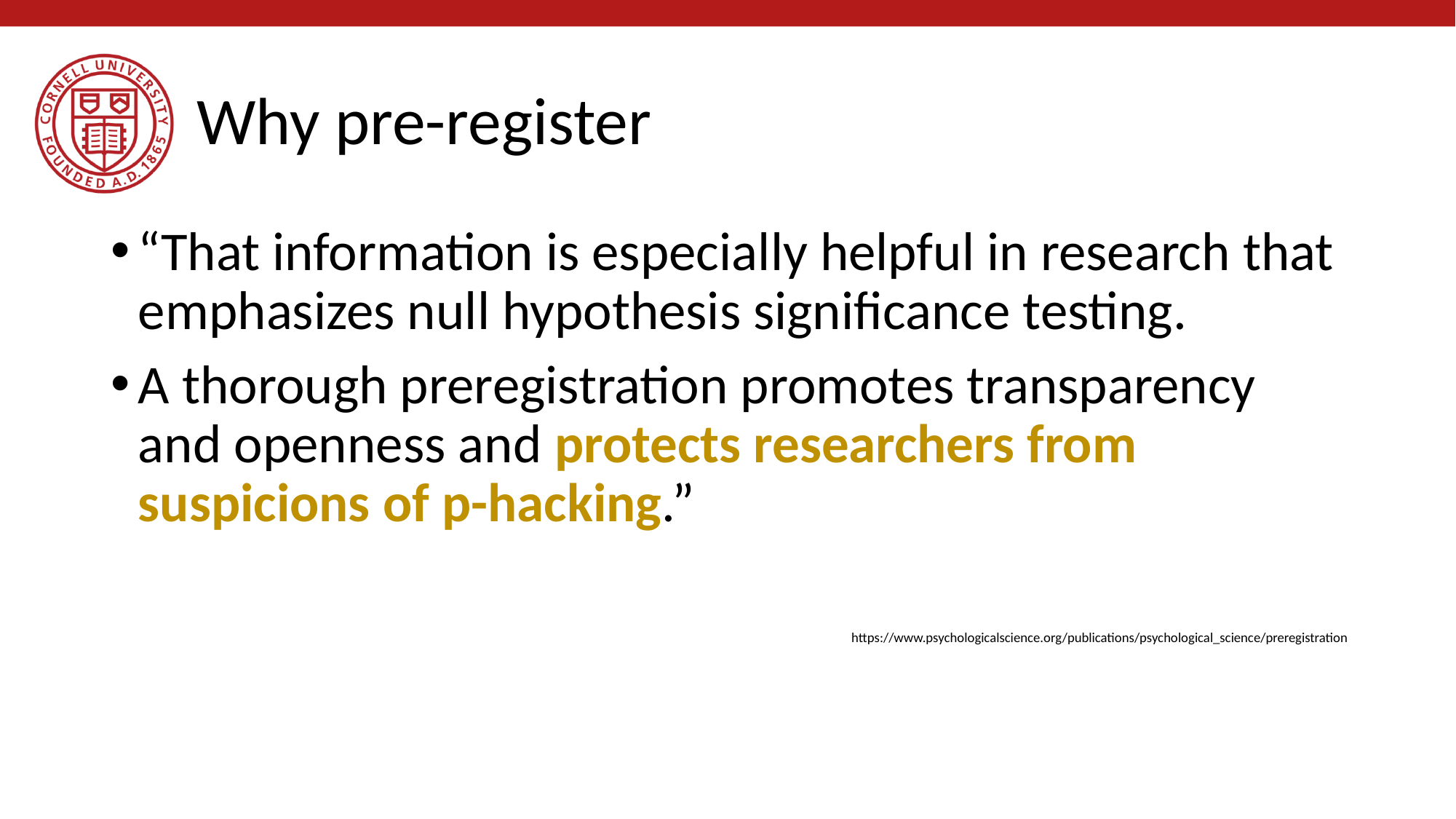

# Why pre-register
“That information is especially helpful in research that emphasizes null hypothesis significance testing.
A thorough preregistration promotes transparency and openness and protects researchers from suspicions of p-hacking.”
https://www.psychologicalscience.org/publications/psychological_science/preregistration